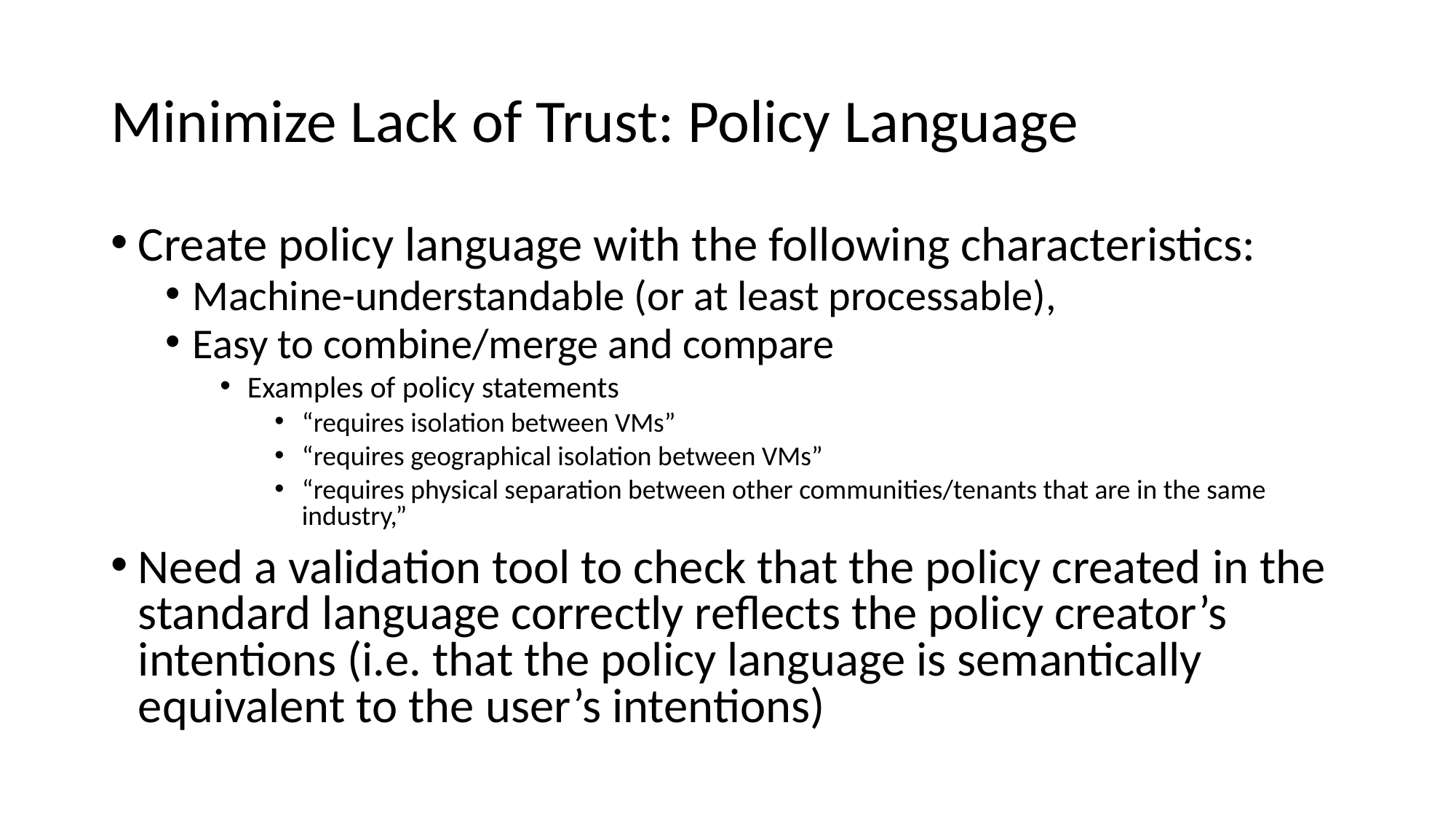

# Minimize Lack of Trust: Policy Language
Create policy language with the following characteristics:
Machine-understandable (or at least processable),
Easy to combine/merge and compare
Examples of policy statements
“requires isolation between VMs”
“requires geographical isolation between VMs”
“requires physical separation between other communities/tenants that are in the same industry,”
Need a validation tool to check that the policy created in the standard language correctly reflects the policy creator’s intentions (i.e. that the policy language is semantically equivalent to the user’s intentions)